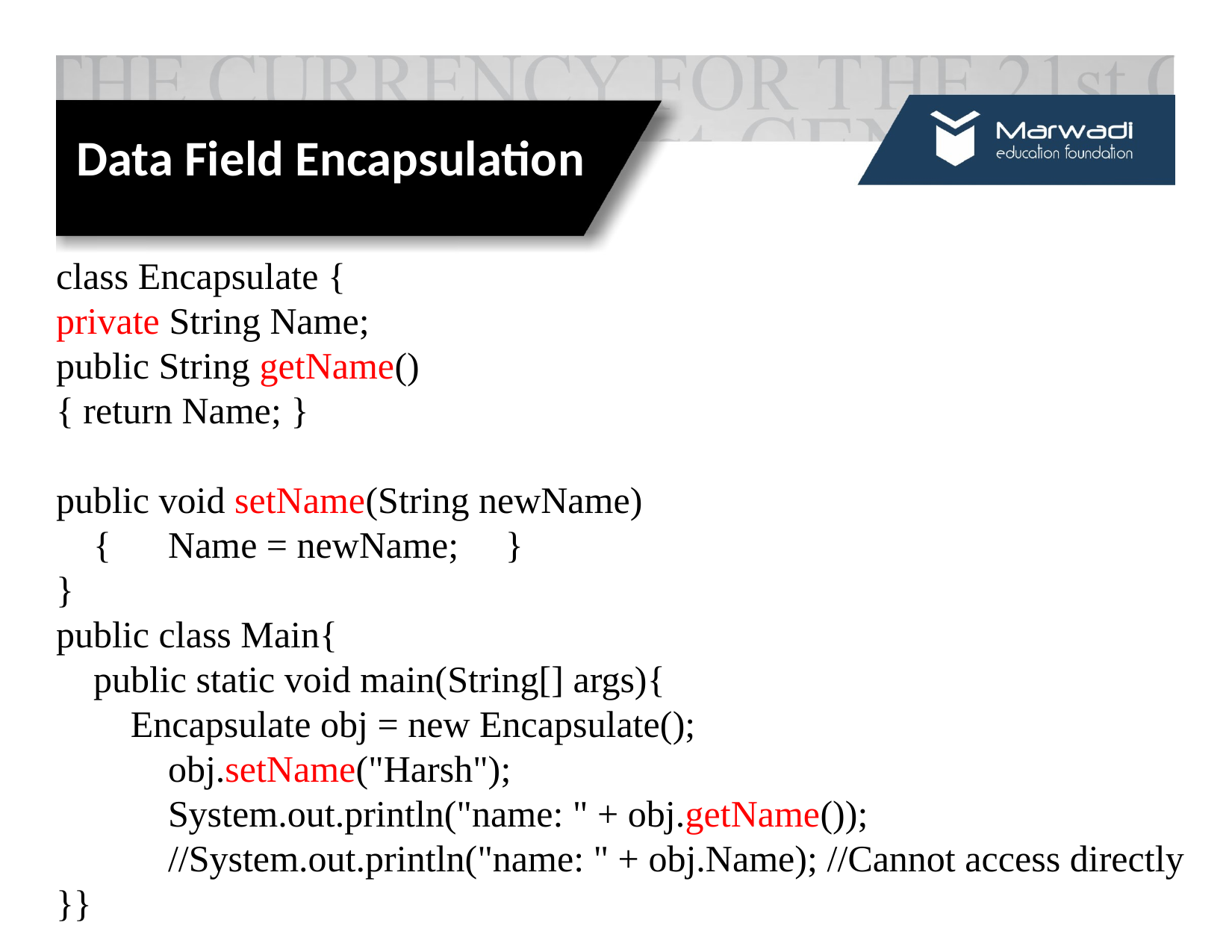

Data Field Encapsulation
class Encapsulate {
private String Name;
public String getName()
{ return Name; }

public void setName(String newName)
    { 	Name = newName;     }
}
public class Main{
    public static void main(String[] args){
        Encapsulate obj = new Encapsulate();
	obj.setName("Harsh");
	System.out.println("name: " + obj.getName());
	//System.out.println("name: " + obj.Name); //Cannot access directly
}}